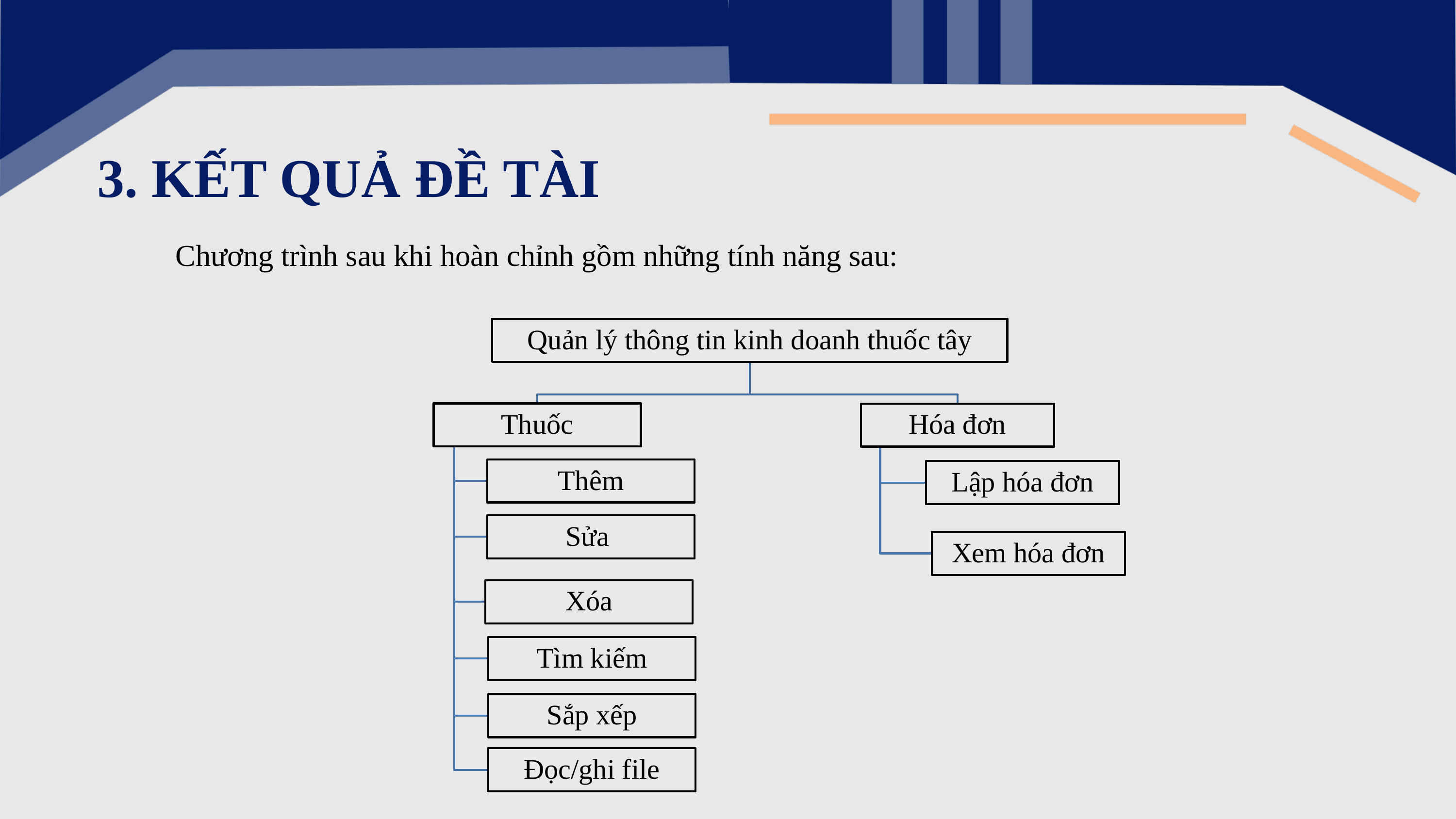

3. KẾT QUẢ ĐỀ TÀI
Chương trình sau khi hoàn chỉnh gồm những tính năng sau:

Quản lý thông tin kinh doanh thuốc tây
Thuốc
Thêm
Sửa
Xóa
Tìm kiếm
Sắp xếp
Đọc/ghi file
Hóa đơn
Lập hóa đơn
Xem hóa đơn